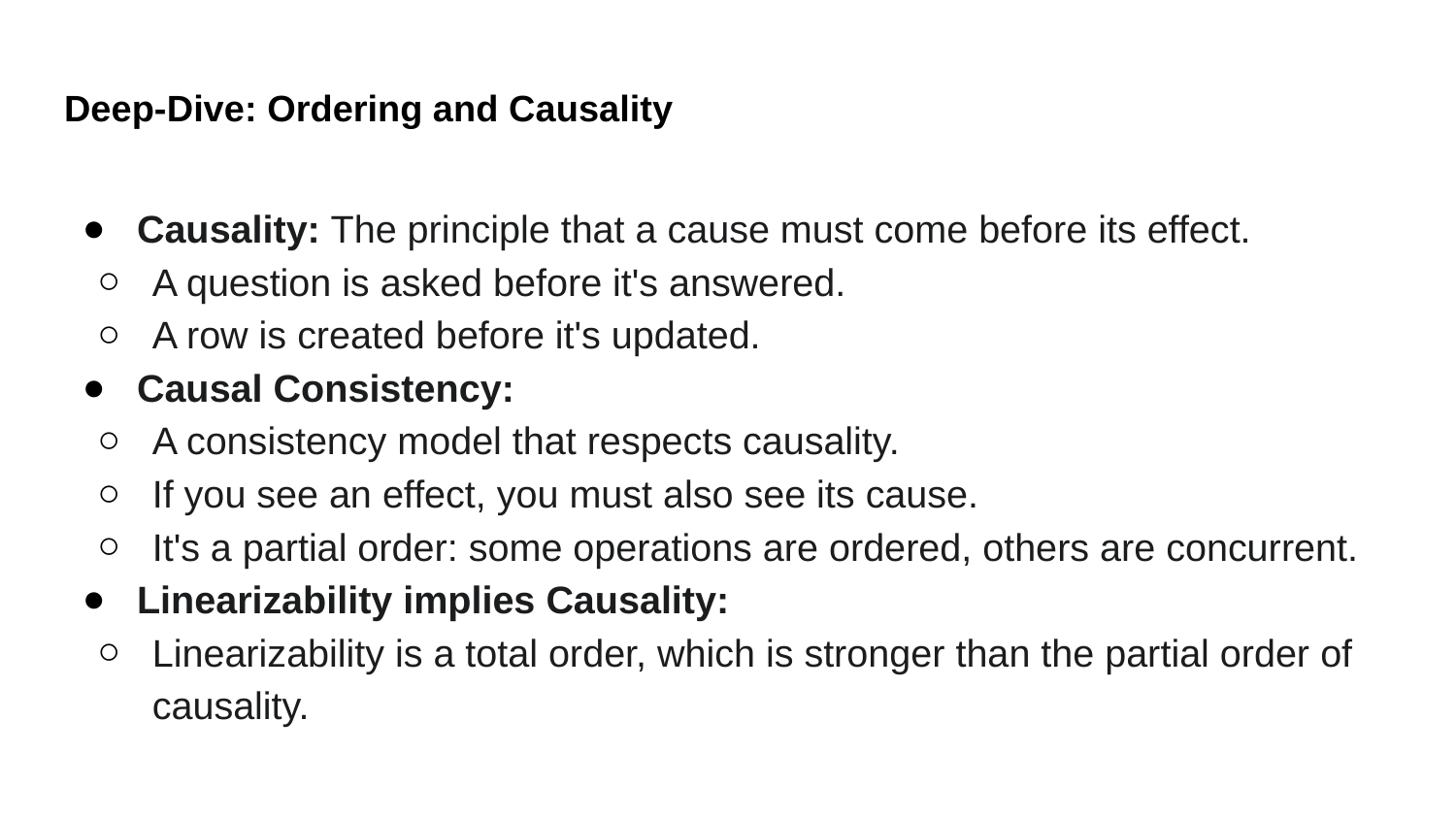

# Deep-Dive: Ordering and Causality
Causality: The principle that a cause must come before its effect.
A question is asked before it's answered.
A row is created before it's updated.
Causal Consistency:
A consistency model that respects causality.
If you see an effect, you must also see its cause.
It's a partial order: some operations are ordered, others are concurrent.
Linearizability implies Causality:
Linearizability is a total order, which is stronger than the partial order of causality.